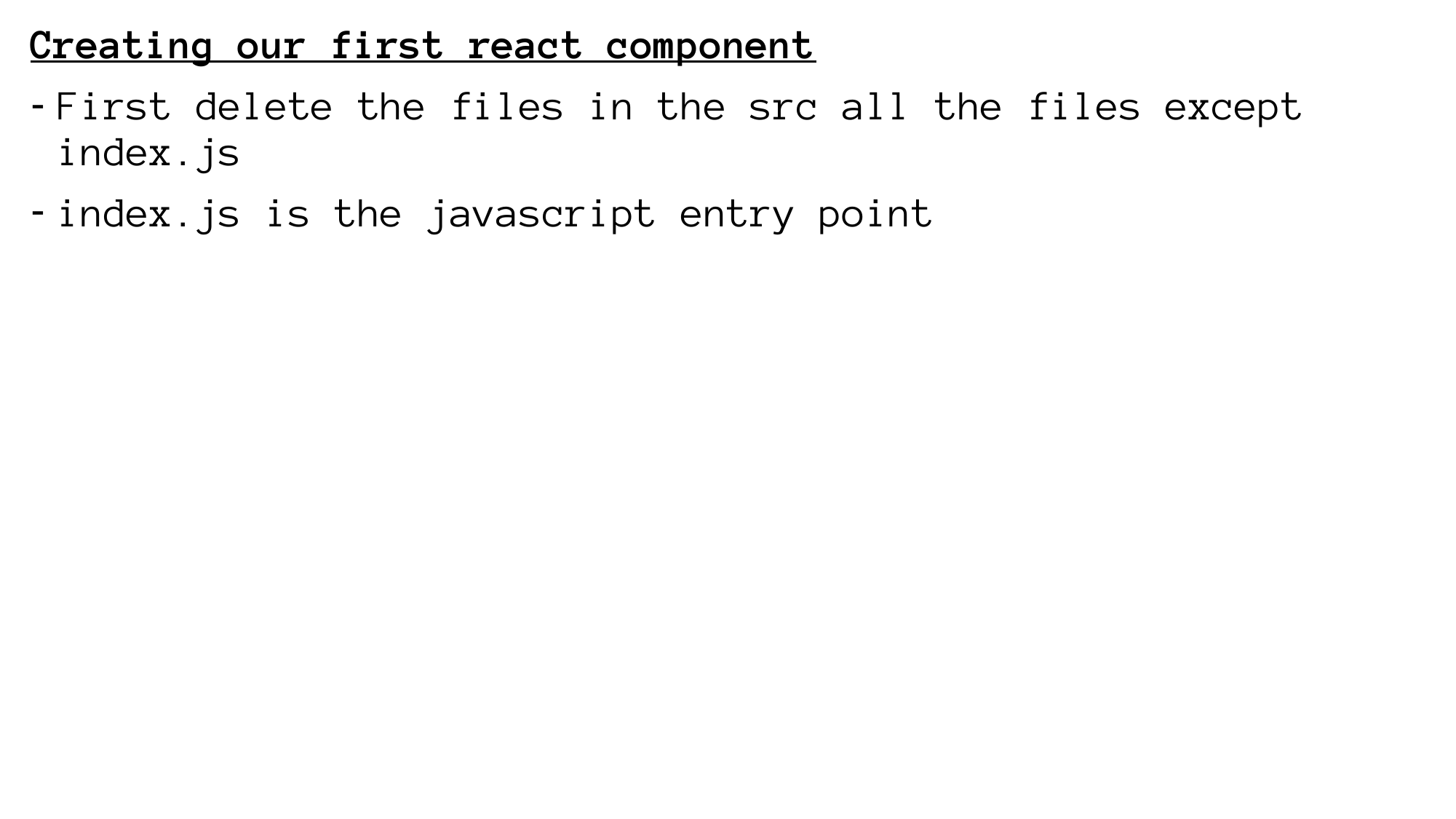

Creating our first react component
First delete the files in the src all the files except index.js
index.js is the javascript entry point